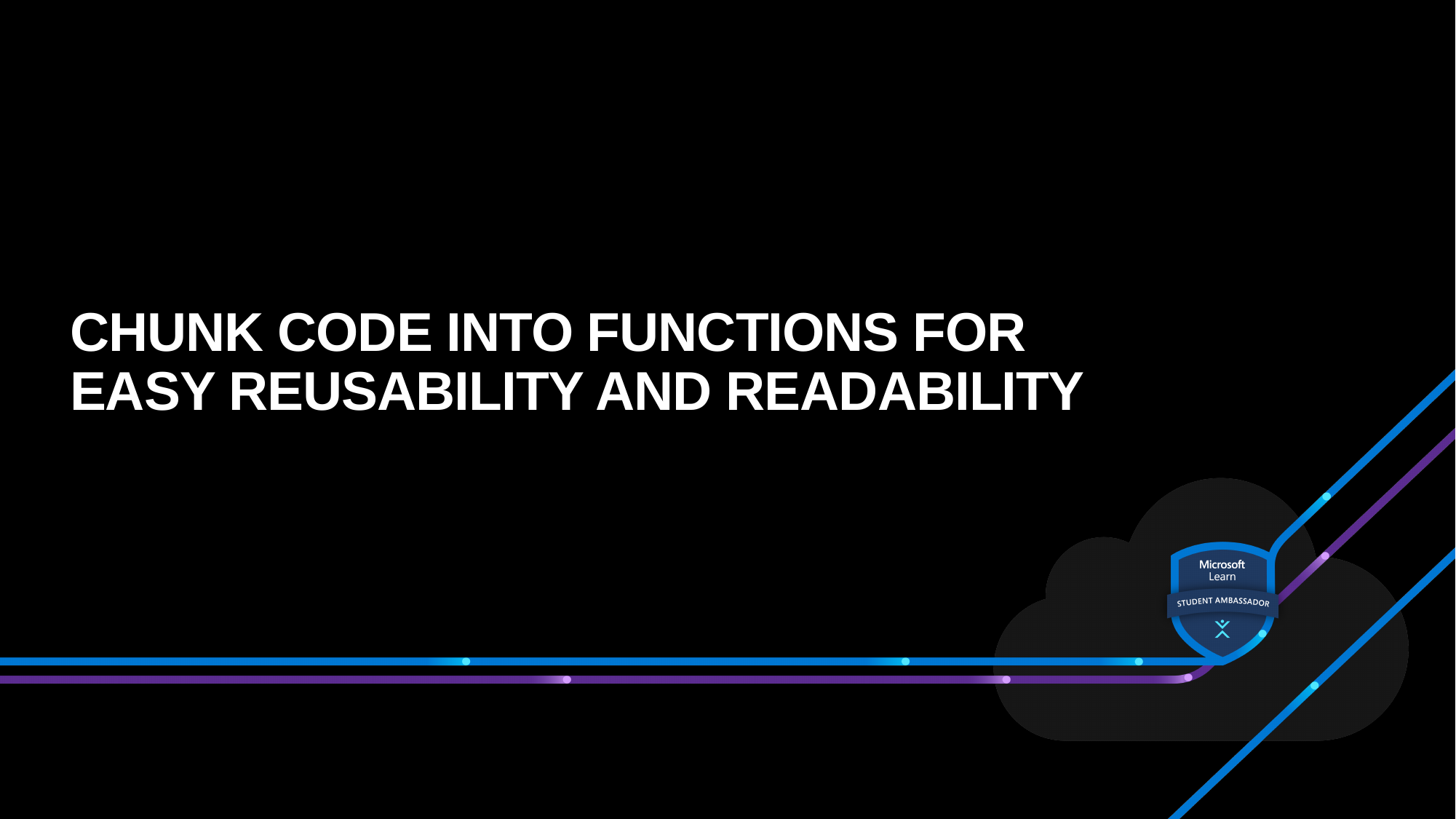

# Chunk code into functions for easy reusability and readability